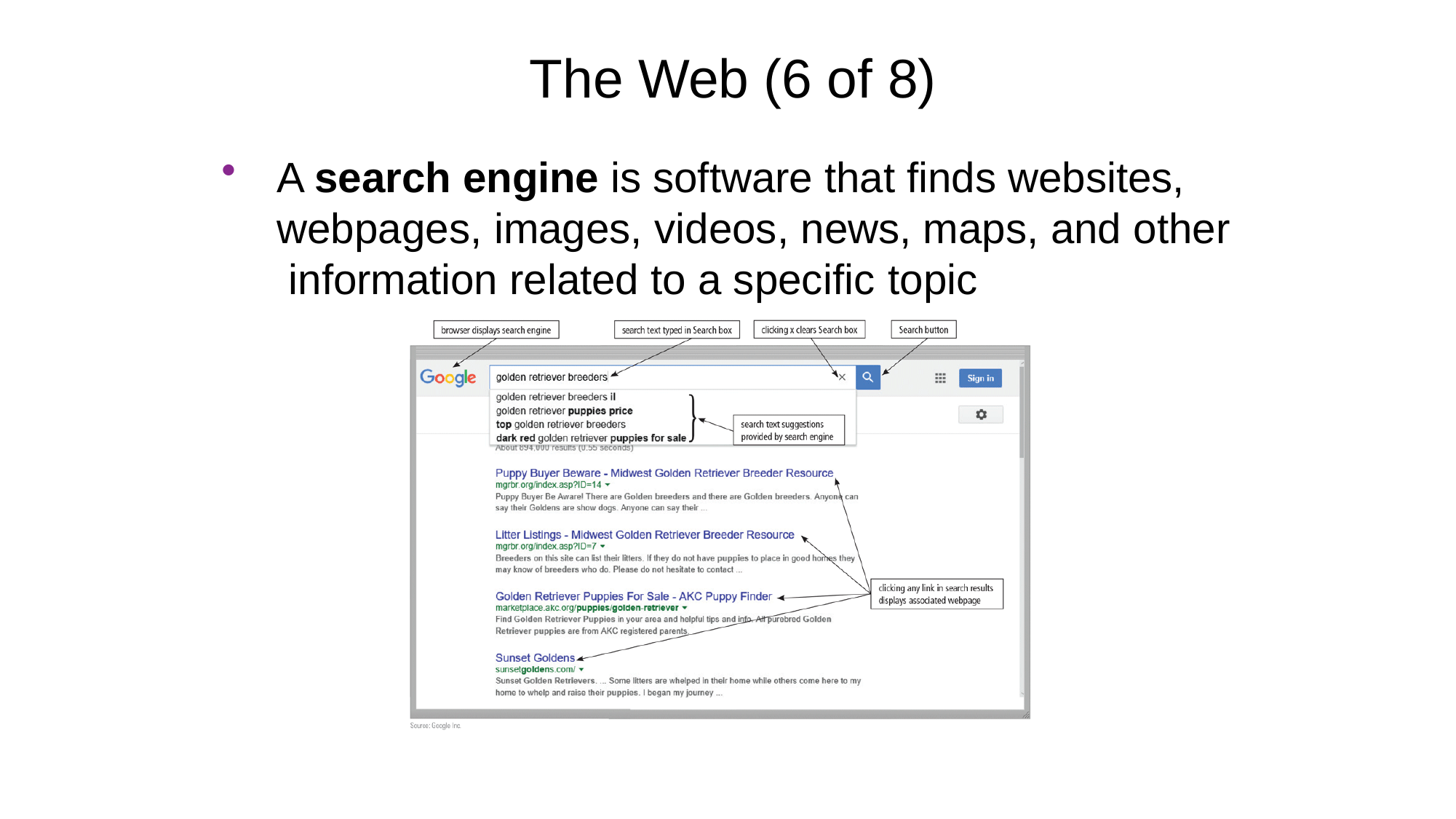

# The Web (6 of 8)
A search engine is software that finds websites,  webpages, images, videos, news, maps, and other  information related to a specific topic

Copyright © 2018 Cengage Learning®. May not be scanned, copied or duplicated, or  posted to a publicly accessible website, in whole or in part.
1-40